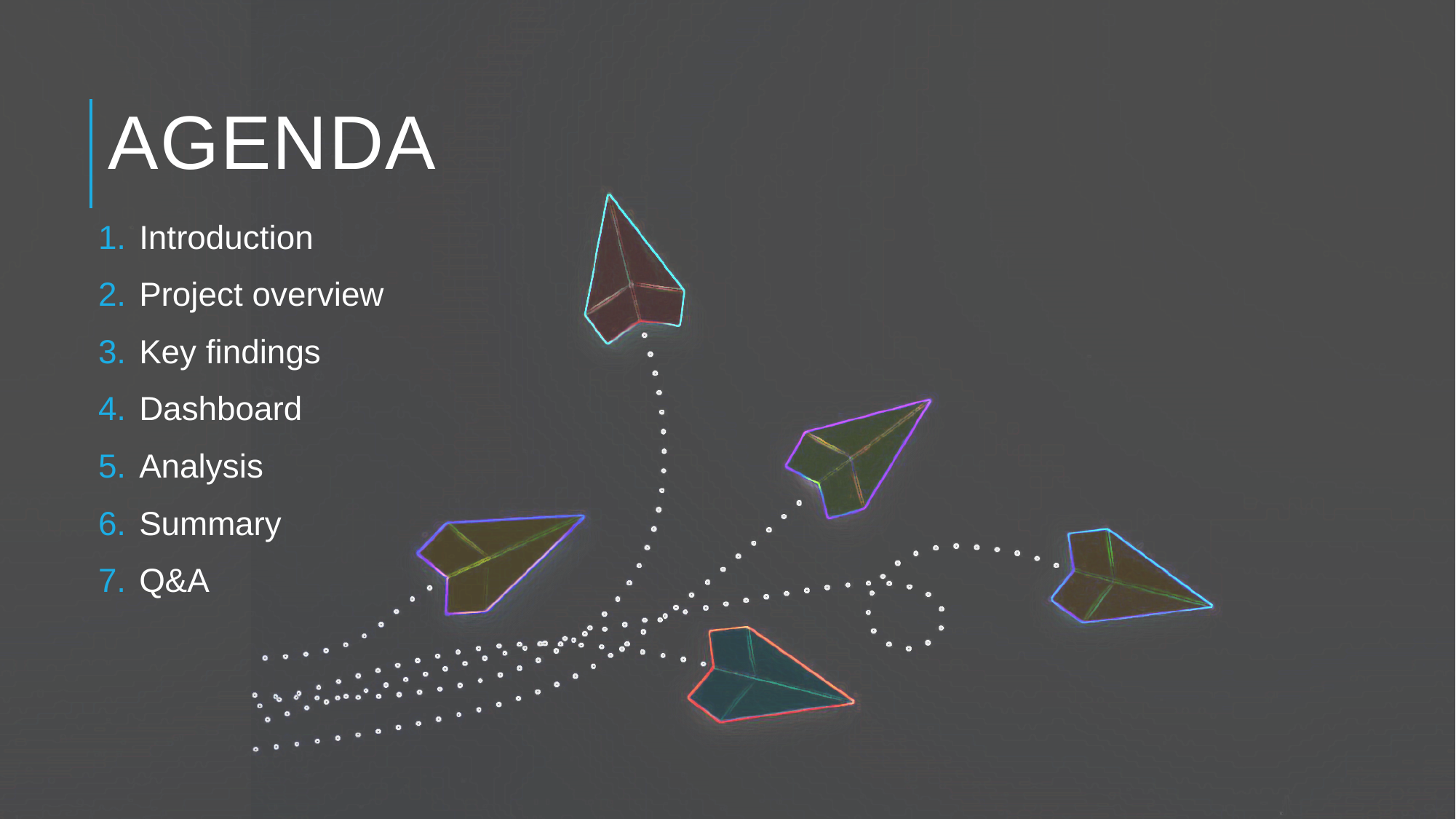

# Agenda
Introduction
Project overview
Key findings
Dashboard
Analysis
Summary
Q&A